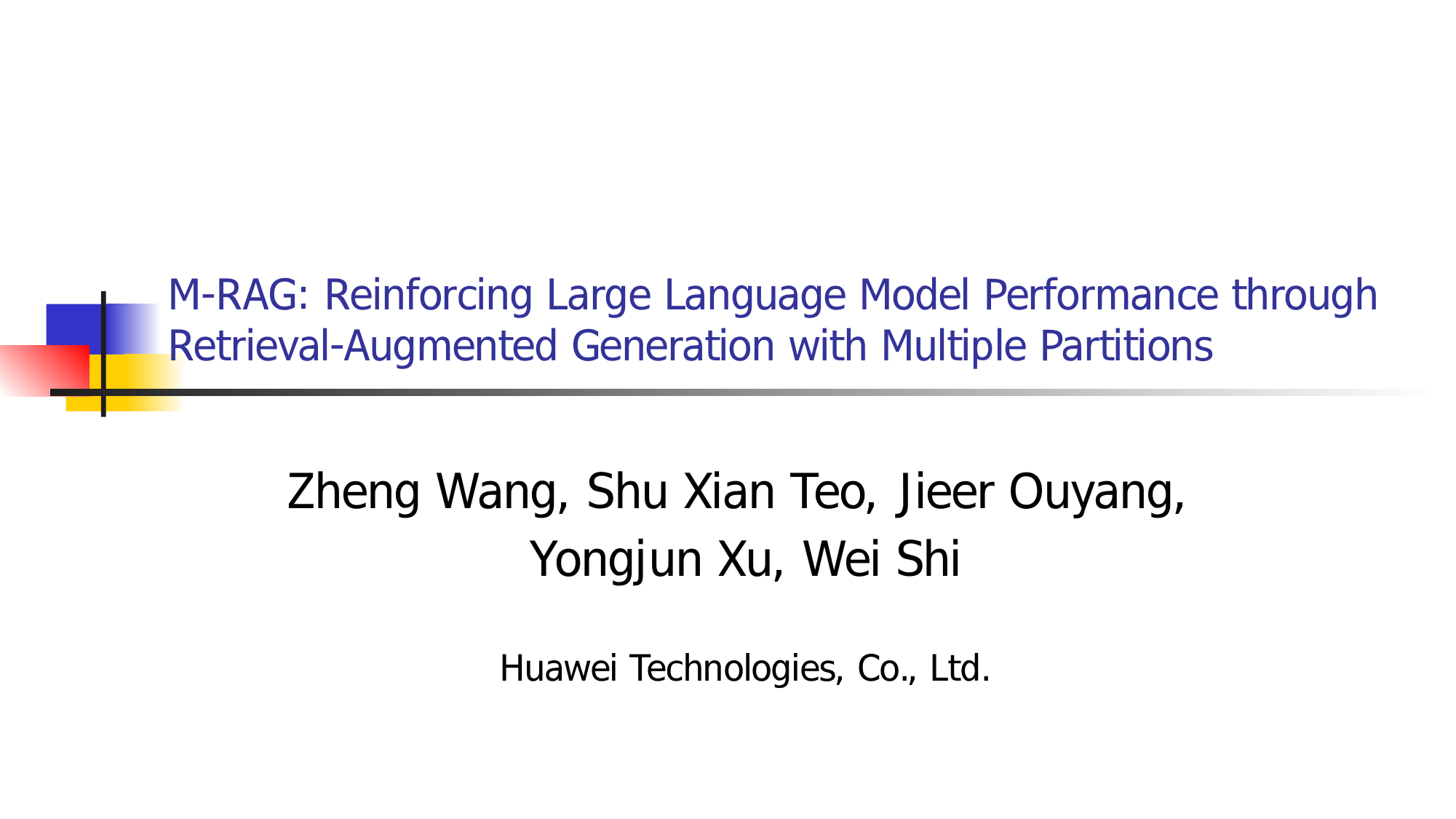

# M-RAG: Reinforcing Large Language Model Performance through Retrieval-Augmented Generation with Multiple Partitions
Zheng Wang, Shu Xian Teo, Jieer Ouyang,
Yongjun Xu, Wei Shi

Huawei Technologies, Co., Ltd.